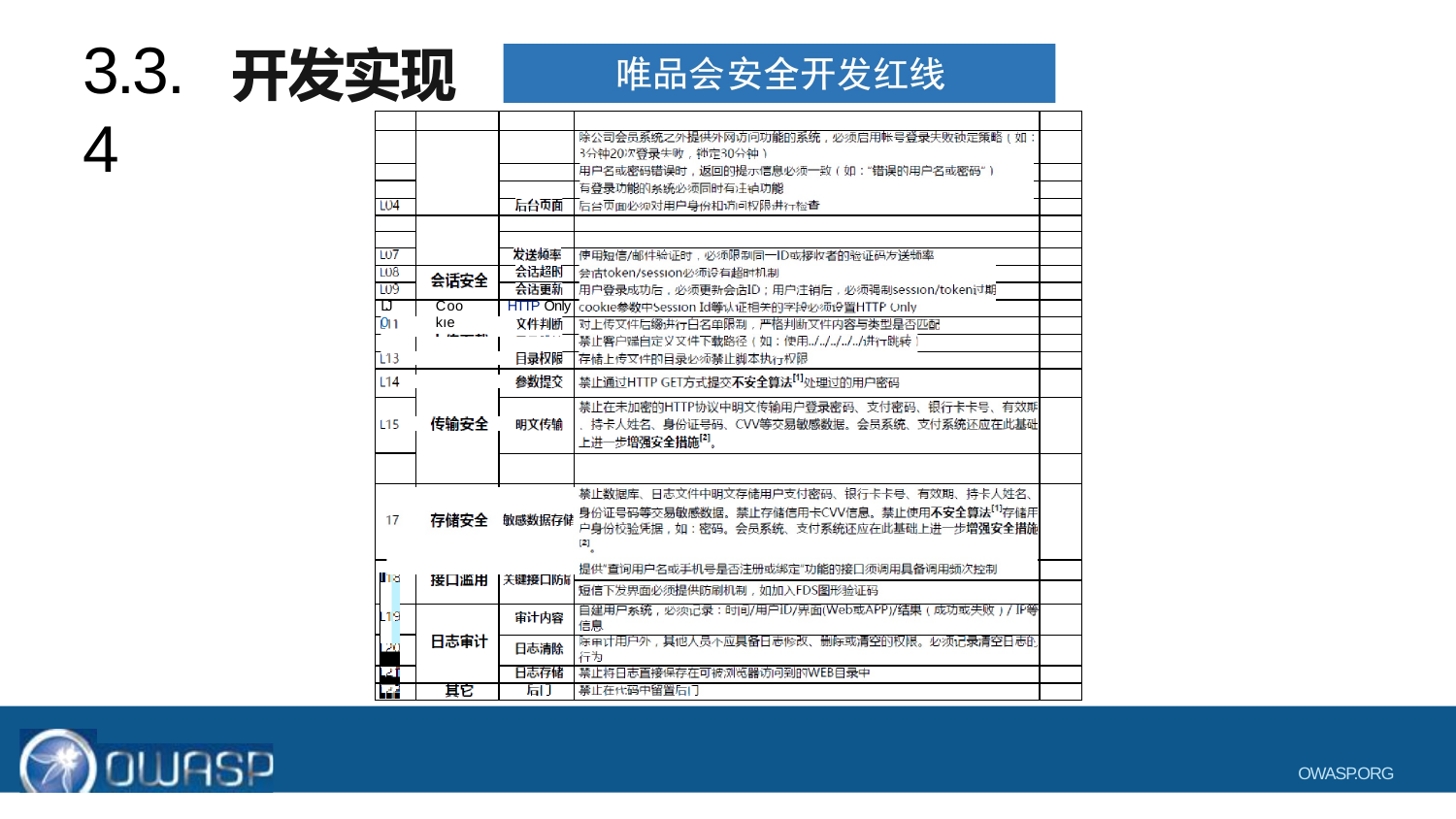

# 3.3.4

LJ 0
C oo kıe
HTTP Only

OWASP.ORG